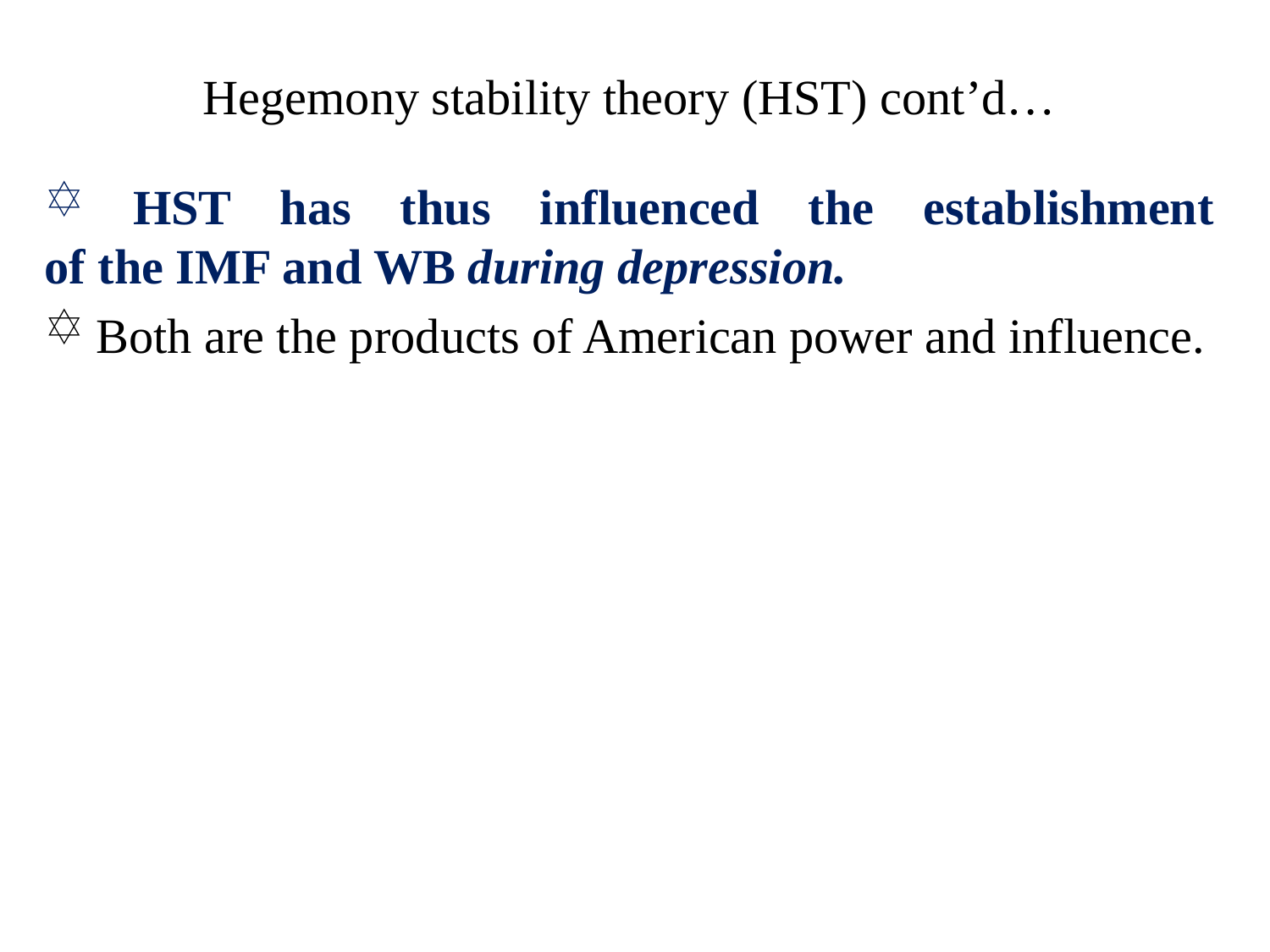

# Hegemony stability theory (HST) cont’d…
 HST has thus influenced the establishment
of the IMF and WB during depression.
 Both are the products of American power and influence.